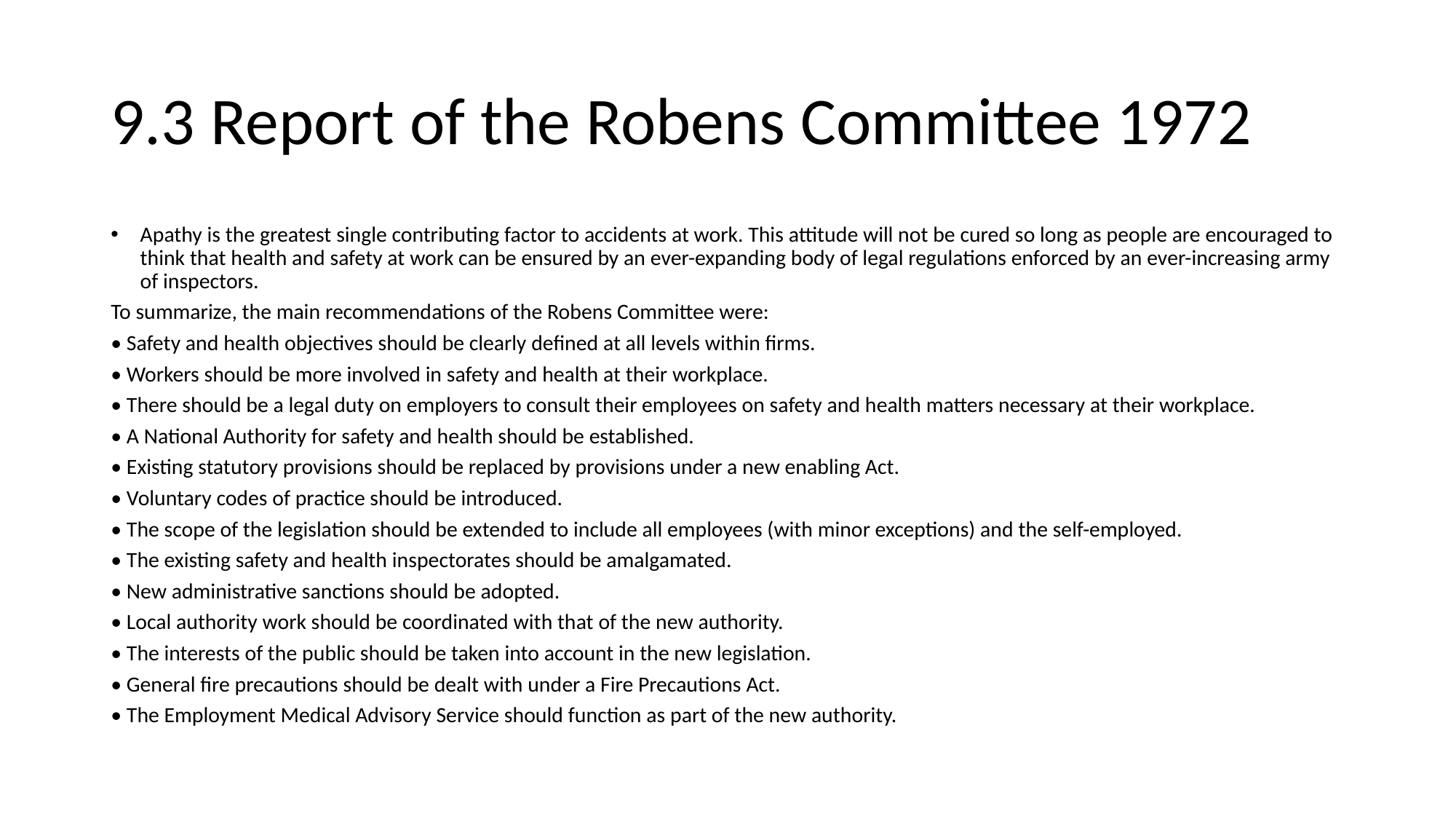

# 9.3 Report of the Robens Committee 1972
Apathy is the greatest single contributing factor to accidents at work. This attitude will not be cured so long as people are encouraged to think that health and safety at work can be ensured by an ever-expanding body of legal regulations enforced by an ever-increasing army of inspectors.
To summarize, the main recommendations of the Robens Committee were:
• Safety and health objectives should be clearly defined at all levels within firms.
• Workers should be more involved in safety and health at their workplace.
• There should be a legal duty on employers to consult their employees on safety and health matters necessary at their workplace.
• A National Authority for safety and health should be established.
• Existing statutory provisions should be replaced by provisions under a new enabling Act.
• Voluntary codes of practice should be introduced.
• The scope of the legislation should be extended to include all employees (with minor exceptions) and the self-employed.
• The existing safety and health inspectorates should be amalgamated.
• New administrative sanctions should be adopted.
• Local authority work should be coordinated with that of the new authority.
• The interests of the public should be taken into account in the new legislation.
• General fire precautions should be dealt with under a Fire Precautions Act.
• The Employment Medical Advisory Service should function as part of the new authority.